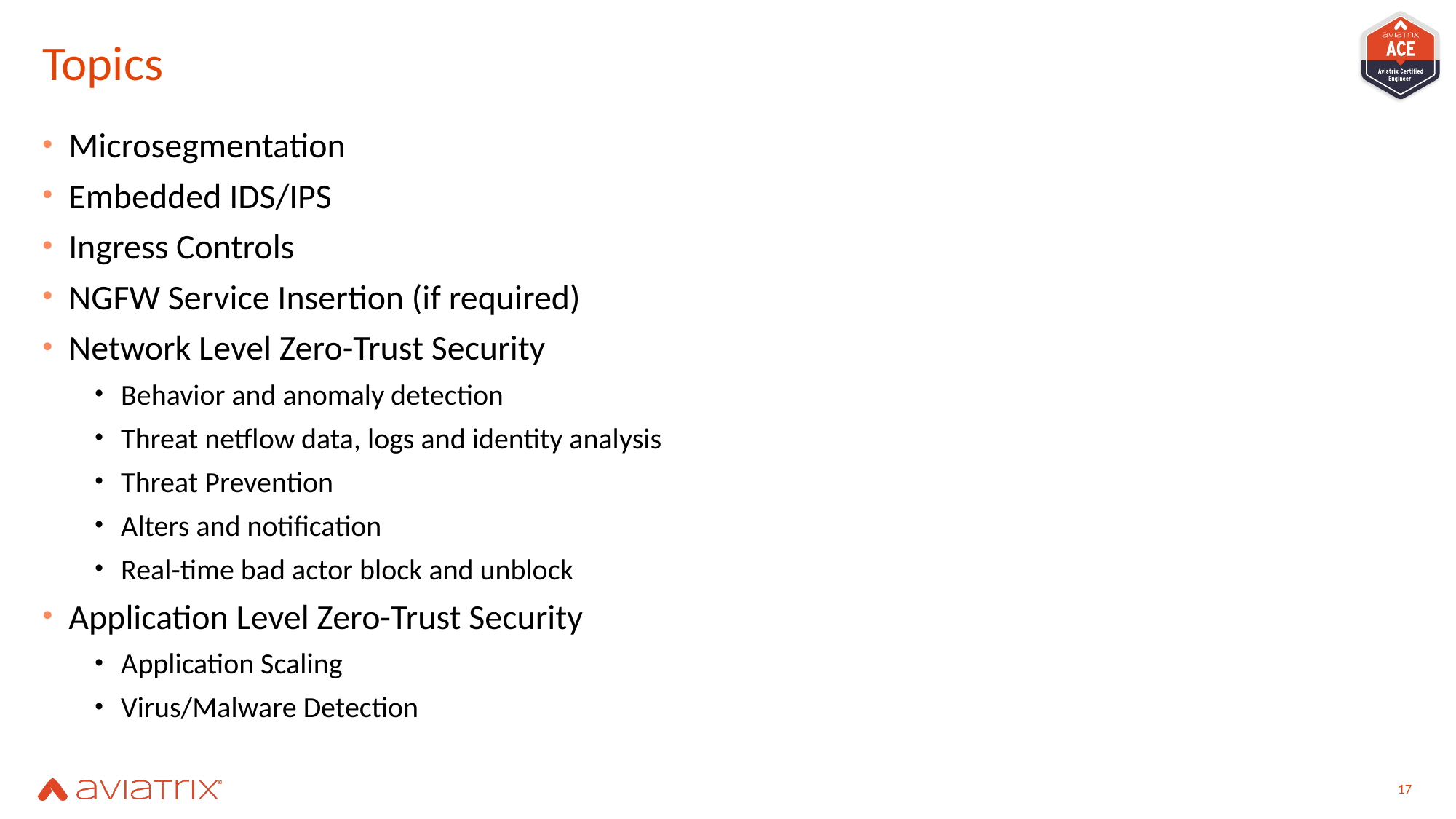

# Topics
Microsegmentation
Embedded IDS/IPS
Ingress Controls
NGFW Service Insertion (if required)
Network Level Zero-Trust Security
Behavior and anomaly detection
Threat netflow data, logs and identity analysis
Threat Prevention
Alters and notification
Real-time bad actor block and unblock
Application Level Zero-Trust Security
Application Scaling
Virus/Malware Detection
17